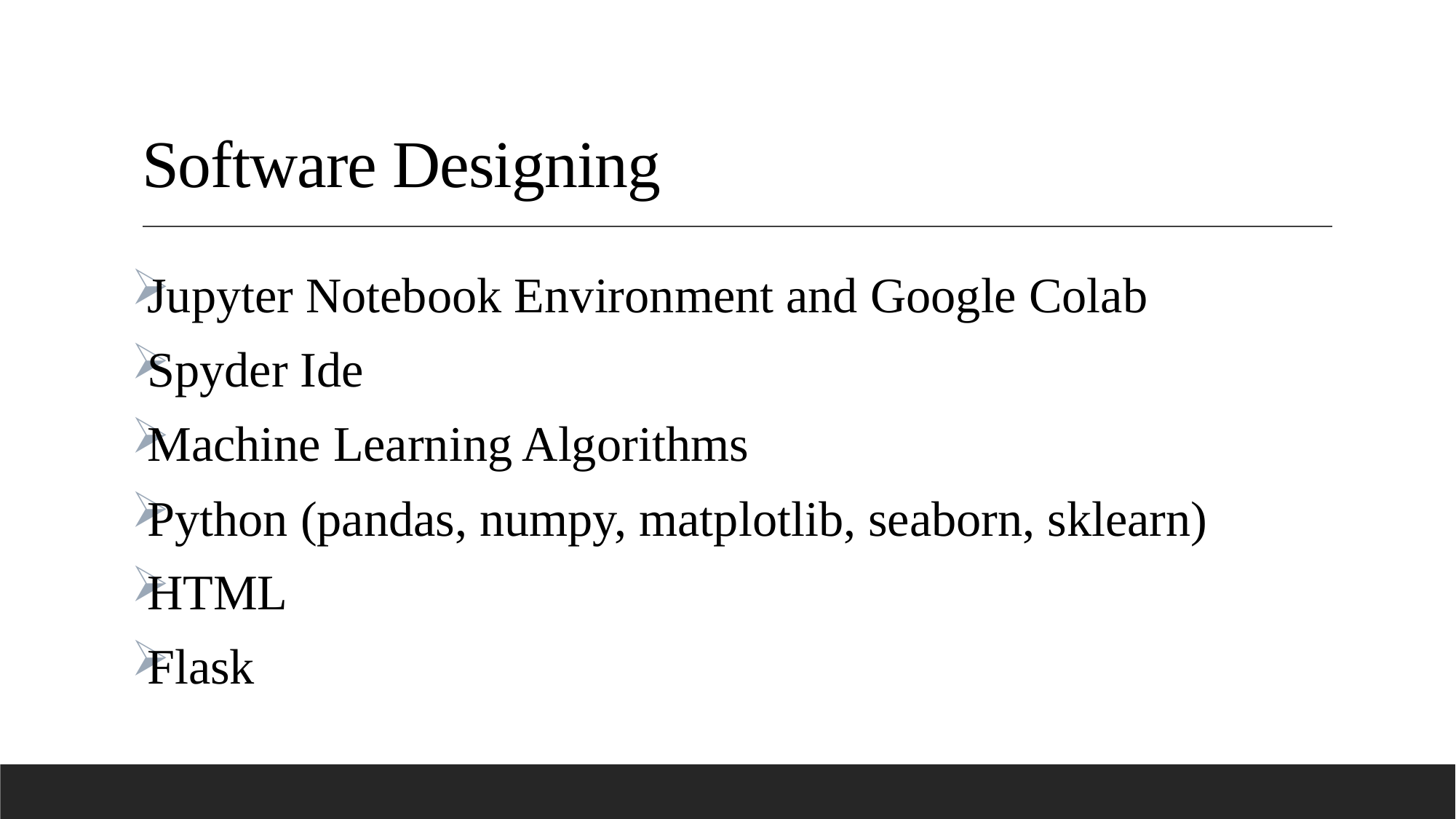

# Software Designing
Jupyter Notebook Environment and Google Colab
Spyder Ide
Machine Learning Algorithms
Python (pandas, numpy, matplotlib, seaborn, sklearn)
HTML
Flask